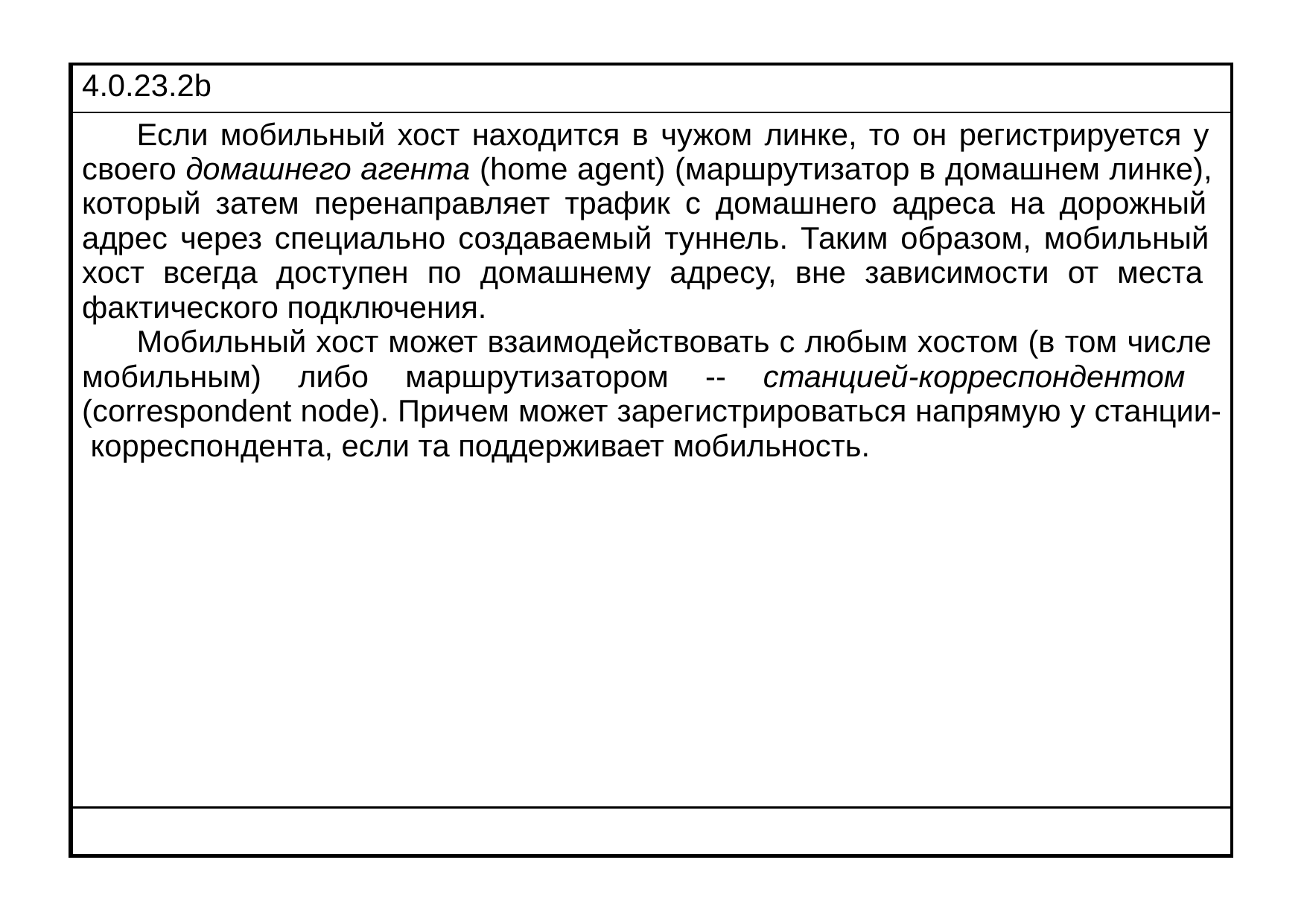

| 4.0.23.2b |
| --- |
| Если мобильный хост находится в чужом линке, то он регистрируется у своего домашнего агента (home agent) (маршрутизатор в домашнем линке), который затем перенаправляет трафик с домашнего адреса на дорожный адрес через специально создаваемый туннель. Таким образом, мобильный хост всегда доступен по домашнему адресу, вне зависимости от места фактического подключения. Мобильный хост может взаимодействовать с любым хостом (в том числе мобильным) либо маршрутизатором -- станцией-корреспондентом (correspondent node). Причем может зарегистрироваться напрямую у станции- корреспондента, если та поддерживает мобильность. |
|  |